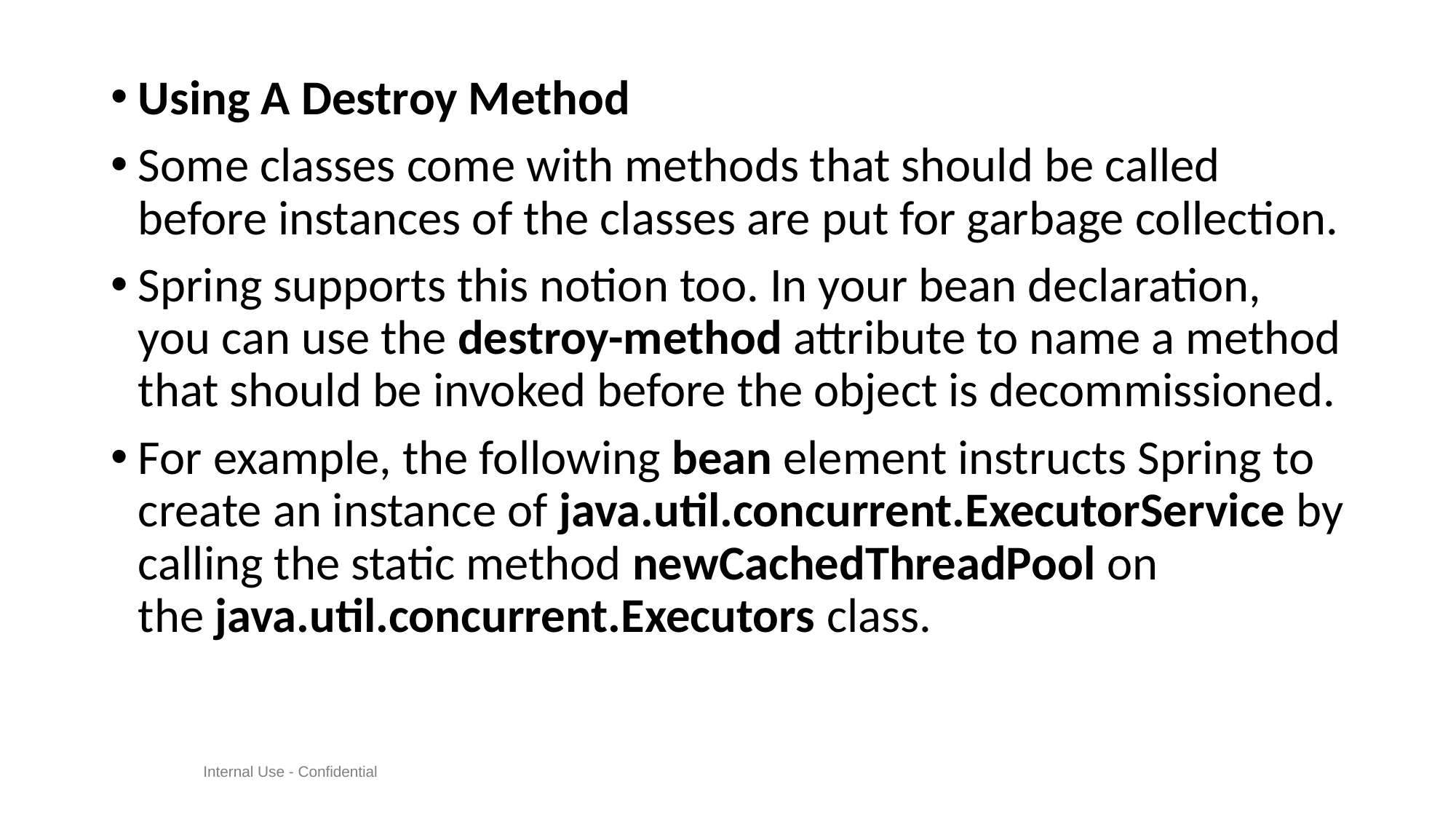

#
Using A Destroy Method
Some classes come with methods that should be called before instances of the classes are put for garbage collection.
Spring supports this notion too. In your bean declaration, you can use the destroy-method attribute to name a method that should be invoked before the object is decommissioned.
For example, the following bean element instructs Spring to create an instance of java.util.concurrent.ExecutorService by calling the static method newCachedThreadPool on the java.util.concurrent.Executors class.